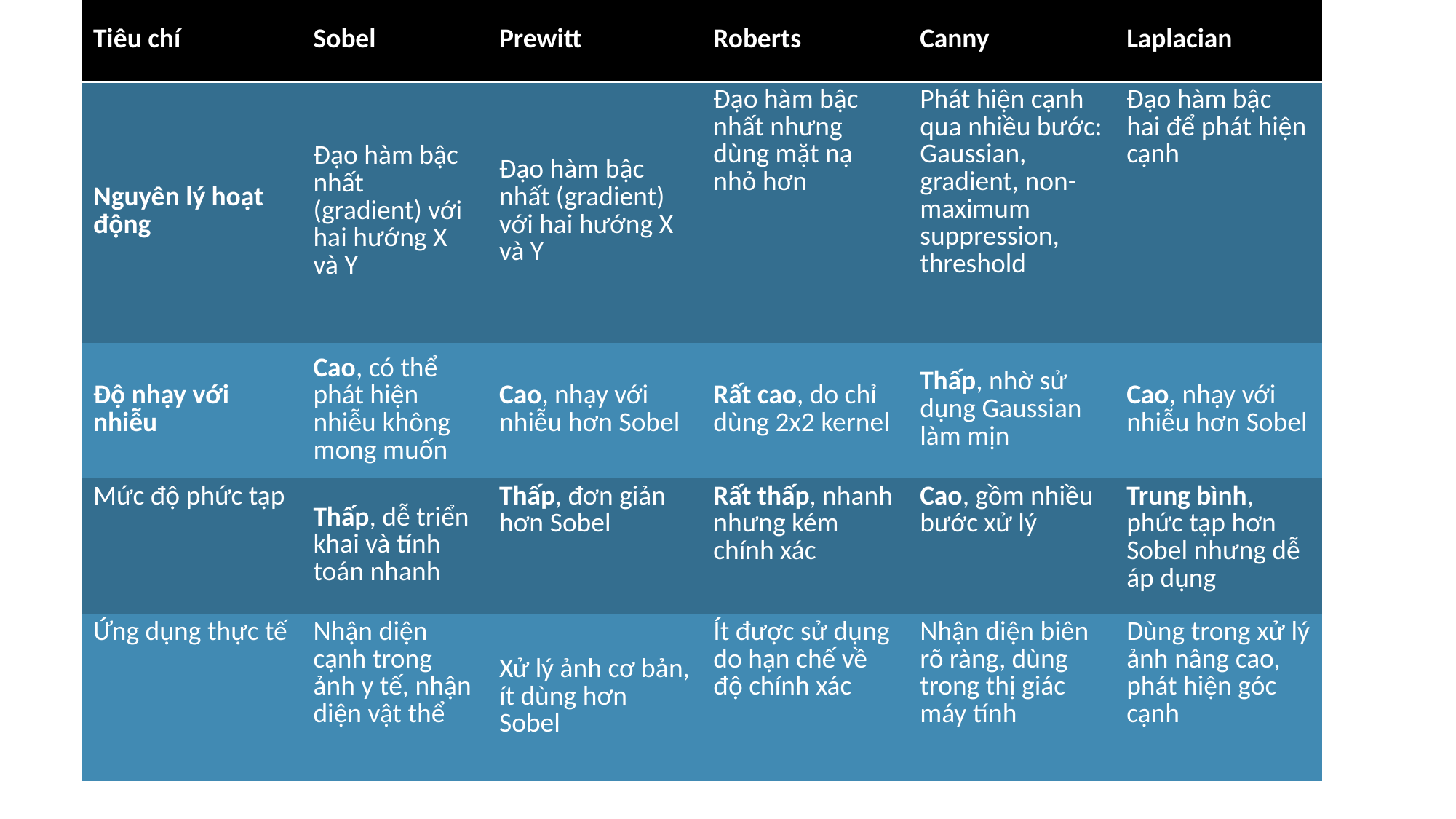

| Tiêu chí | Sobel | Prewitt | Roberts | Canny | Laplacian |
| --- | --- | --- | --- | --- | --- |
| Nguyên lý hoạt động | Đạo hàm bậc nhất (gradient) với hai hướng X và Y | Đạo hàm bậc nhất (gradient) với hai hướng X và Y | Đạo hàm bậc nhất nhưng dùng mặt nạ nhỏ hơn | Phát hiện cạnh qua nhiều bước: Gaussian, gradient, non-maximum suppression, threshold | Đạo hàm bậc hai để phát hiện cạnh |
| Độ nhạy với nhiễu | Cao, có thể phát hiện nhiễu không mong muốn | Cao, nhạy với nhiễu hơn Sobel | Rất cao, do chỉ dùng 2x2 kernel | Thấp, nhờ sử dụng Gaussian làm mịn | Cao, nhạy với nhiễu hơn Sobel |
| Mức độ phức tạp | Thấp, dễ triển khai và tính toán nhanh | Thấp, đơn giản hơn Sobel | Rất thấp, nhanh nhưng kém chính xác | Cao, gồm nhiều bước xử lý | Trung bình, phức tạp hơn Sobel nhưng dễ áp dụng |
| Ứng dụng thực tế | Nhận diện cạnh trong ảnh y tế, nhận diện vật thể | Xử lý ảnh cơ bản, ít dùng hơn Sobel | Ít được sử dụng do hạn chế về độ chính xác | Nhận diện biên rõ ràng, dùng trong thị giác máy tính | Dùng trong xử lý ảnh nâng cao, phát hiện góc cạnh |